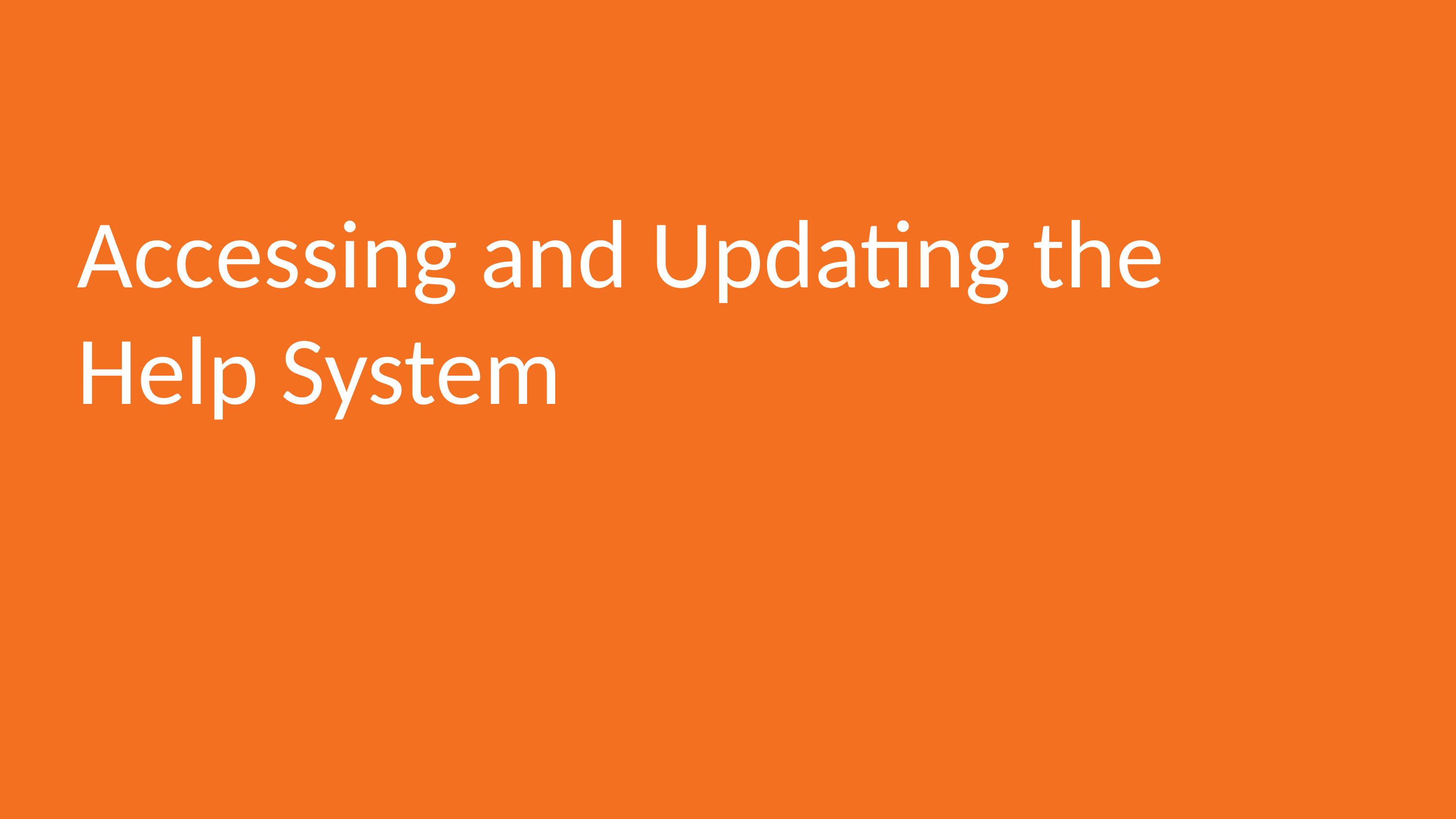

# Accessing and Updating the Help System